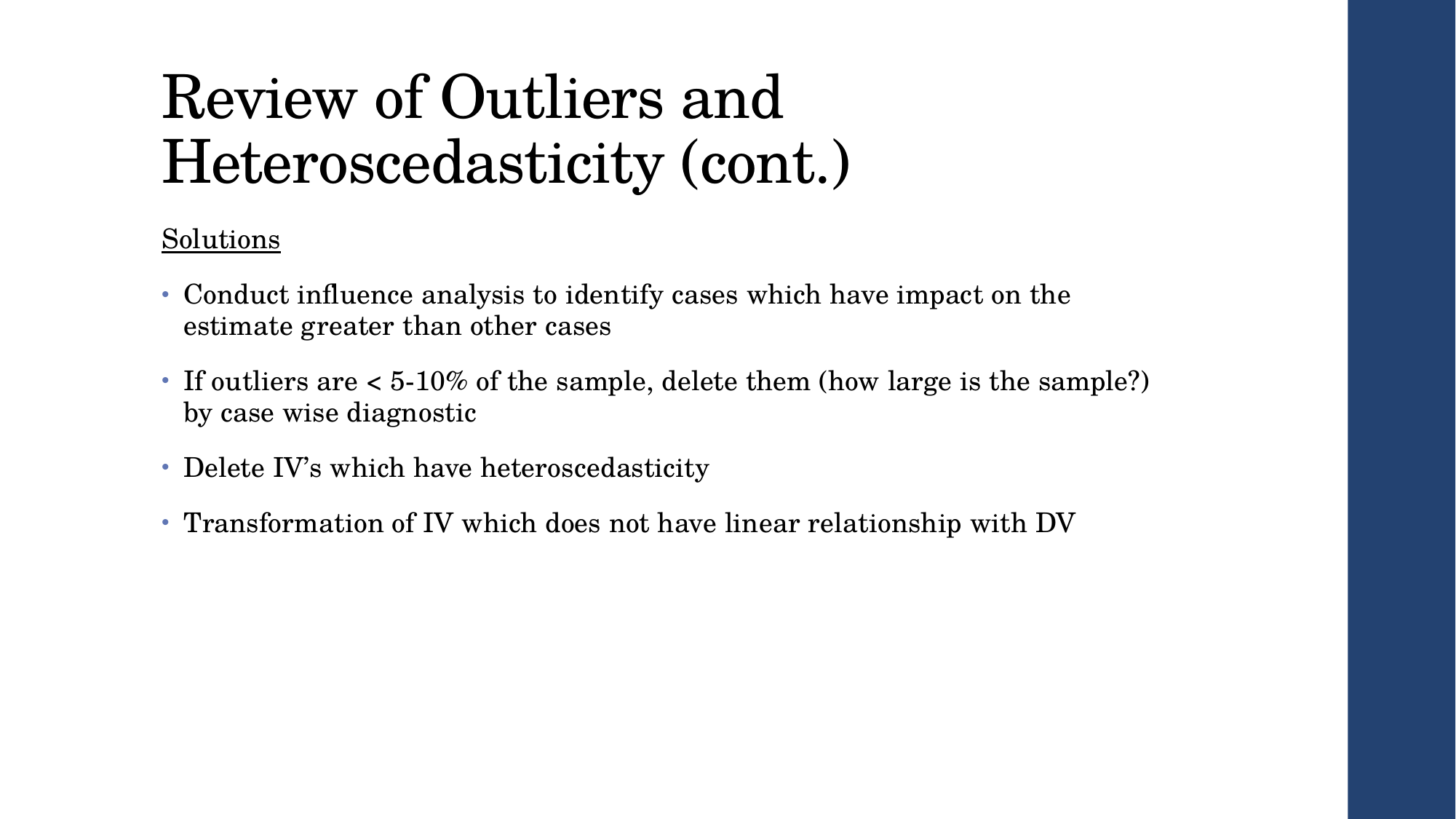

# Review of Outliers and Heteroscedasticity (cont.)
Solutions
Conduct influence analysis to identify cases which have impact on the estimate greater than other cases
If outliers are < 5-10% of the sample, delete them (how large is the sample?) by case wise diagnostic
Delete IV’s which have heteroscedasticity
Transformation of IV which does not have linear relationship with DV